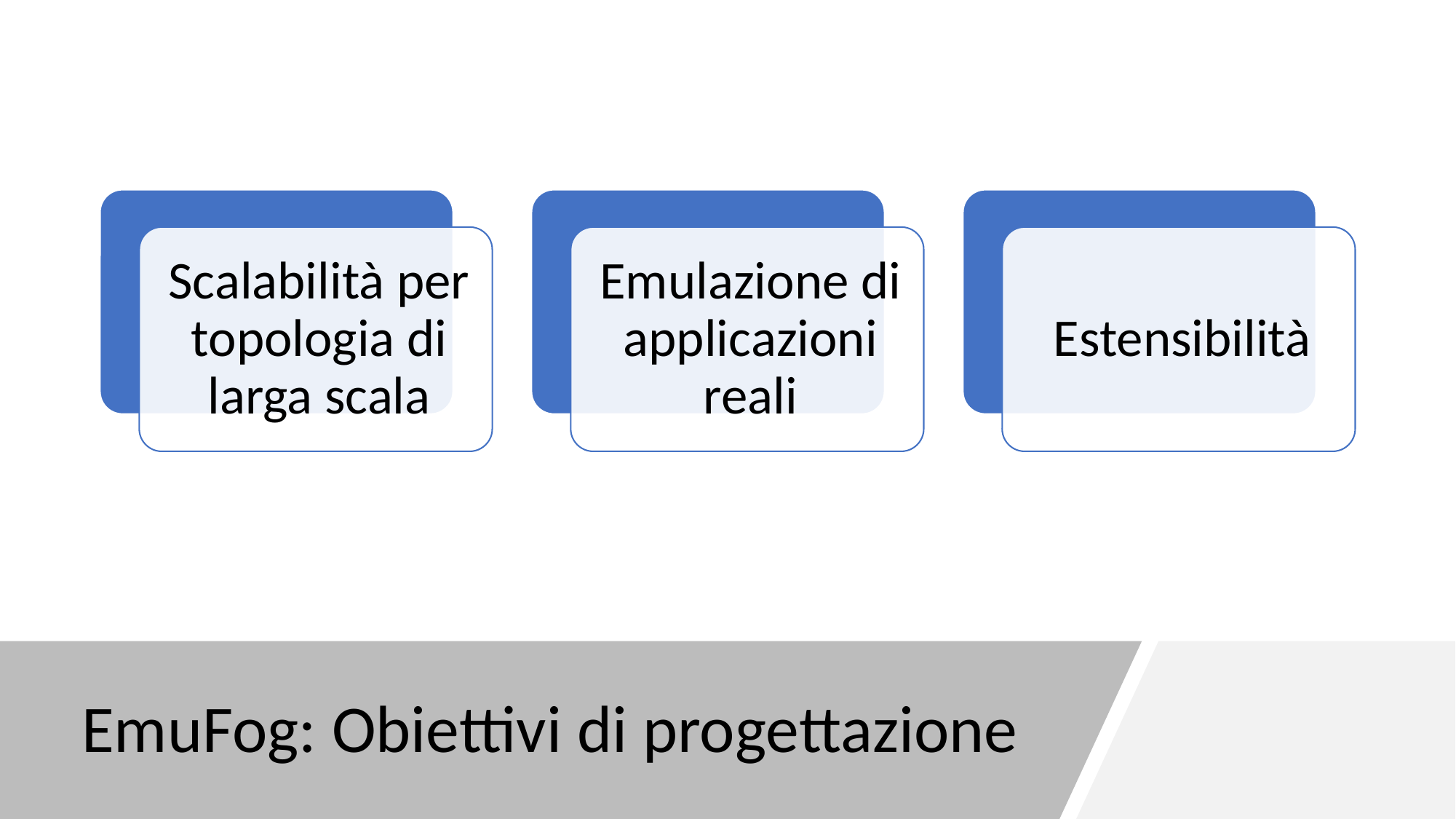

Scalabilità per topologia di larga scala
Emulazione di applicazioni reali
Estensibilità

EmuFog: Obiettivi di progettazione​